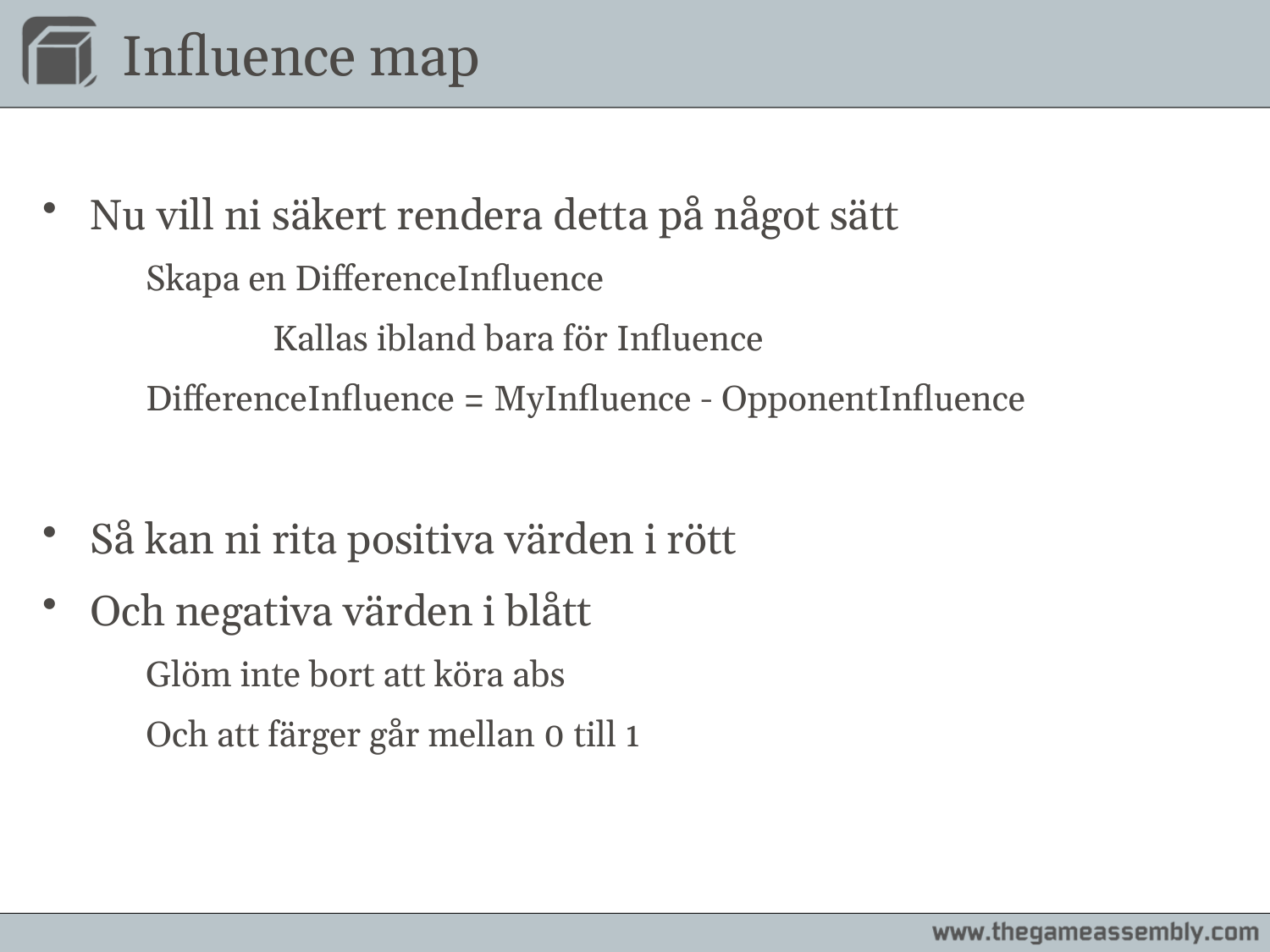

# Influence map

Nu vill ni säkert rendera detta på något sätt
	Skapa en DifferenceInfluence
		Kallas ibland bara för Influence
	DifferenceInfluence = MyInfluence - OpponentInfluence

Så kan ni rita positiva värden i rött
Och negativa värden i blått
	Glöm inte bort att köra abs
	Och att färger går mellan 0 till 1